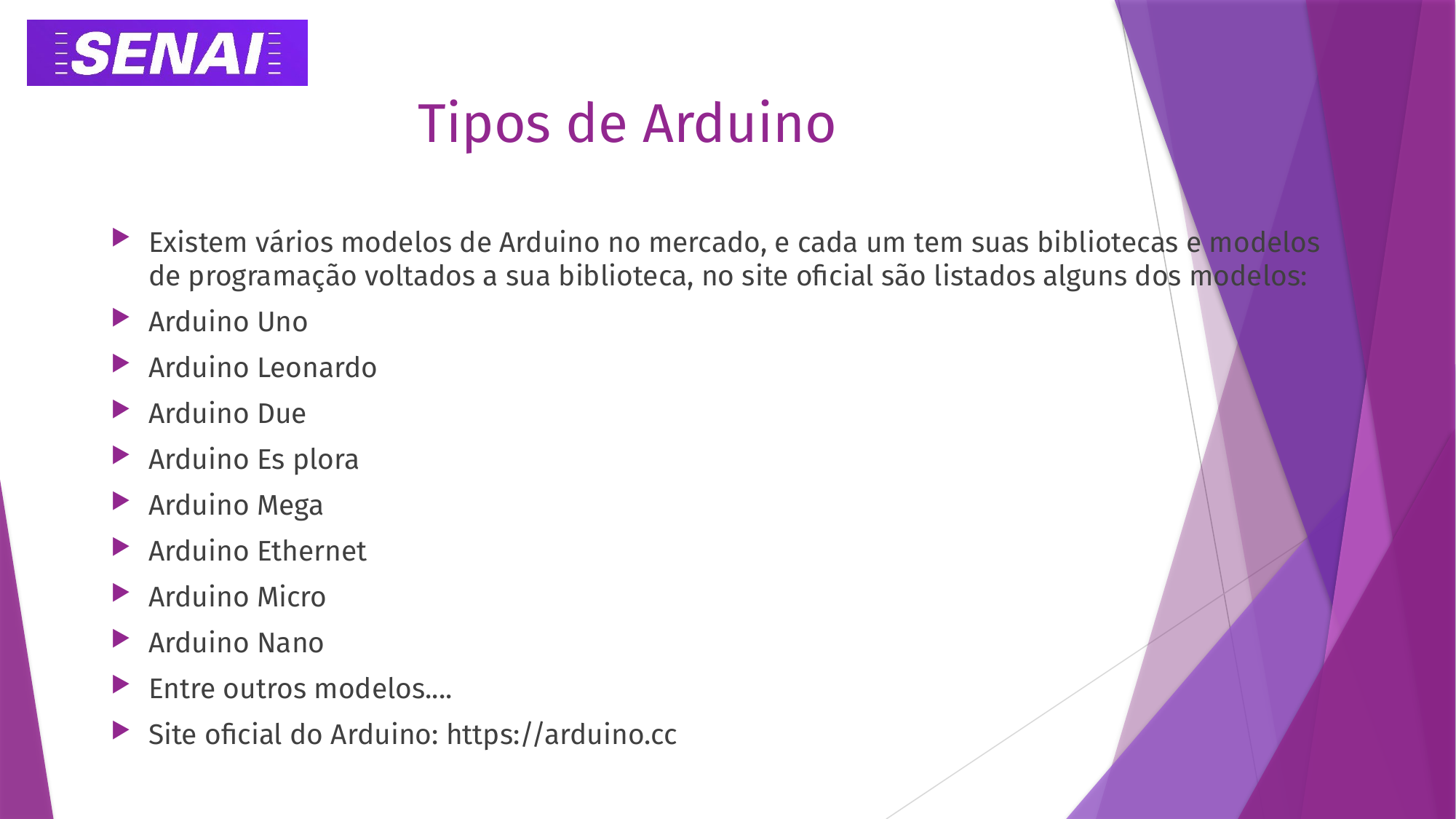

# Tipos de Arduino
Existem vários modelos de Arduino no mercado, e cada um tem suas bibliotecas e modelos de programação voltados a sua biblioteca, no site oficial são listados alguns dos modelos:
Arduino Uno
Arduino Leonardo
Arduino Due
Arduino Es plora
Arduino Mega
Arduino Ethernet
Arduino Micro
Arduino Nano
Entre outros modelos....
Site oficial do Arduino: https://arduino.cc